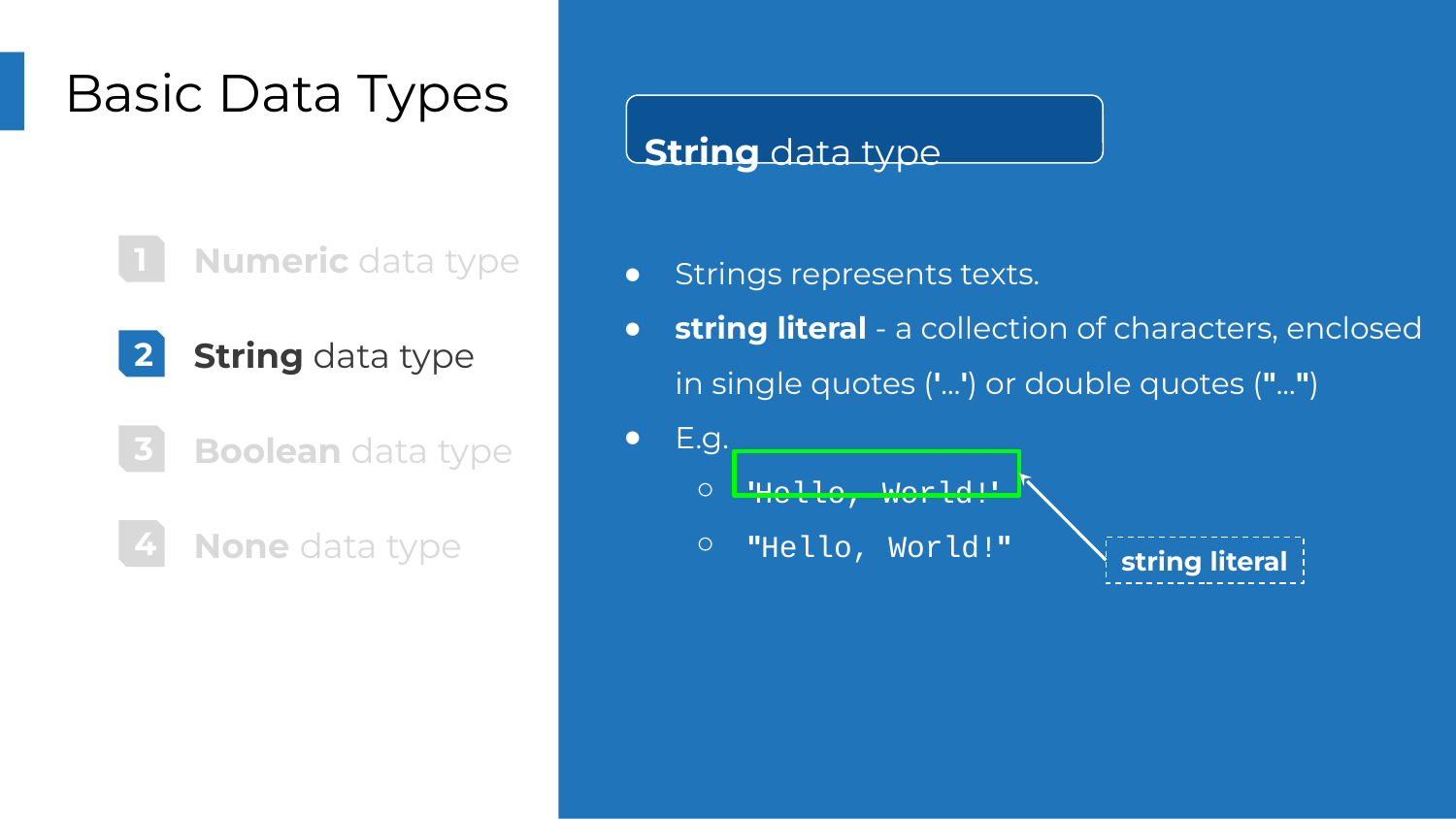

Strings represents texts.
string literal - a collection of characters, enclosed in single quotes ('...') or double quotes ("...")
E.g.
'Hello, World!'
"Hello, World!"
# Basic Data Types
String data type

1
Numeric data type

2
String data type

Boolean data type
313

string literal

None data type
4